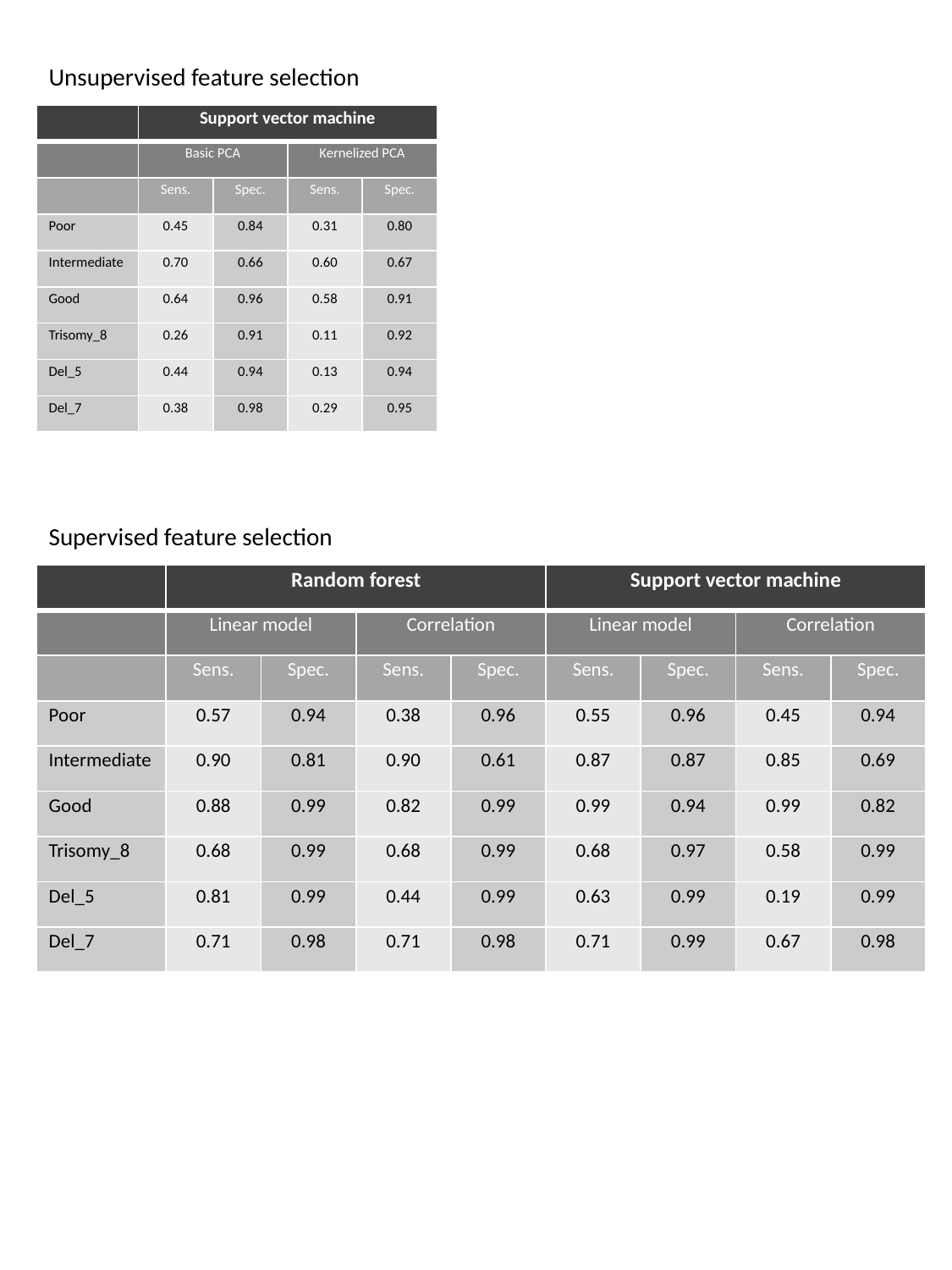

Unsupervised feature selection
|  | Support vector machine |  |  |  |
| --- | --- | --- | --- | --- |
|  | Basic PCA |  | Kernelized PCA |  |
|  | Sens. | Spec. | Sens. | Spec. |
| Poor | 0.45 | 0.84 | 0.31 | 0.80 |
| Intermediate | 0.70 | 0.66 | 0.60 | 0.67 |
| Good | 0.64 | 0.96 | 0.58 | 0.91 |
| Trisomy\_8 | 0.26 | 0.91 | 0.11 | 0.92 |
| Del\_5 | 0.44 | 0.94 | 0.13 | 0.94 |
| Del\_7 | 0.38 | 0.98 | 0.29 | 0.95 |
Supervised feature selection
|  | Random forest |  |  |  | Support vector machine |  |  |  |
| --- | --- | --- | --- | --- | --- | --- | --- | --- |
|  | Linear model |  | Correlation |  | Linear model |  | Correlation |  |
|  | Sens. | Spec. | Sens. | Spec. | Sens. | Spec. | Sens. | Spec. |
| Poor | 0.57 | 0.94 | 0.38 | 0.96 | 0.55 | 0.96 | 0.45 | 0.94 |
| Intermediate | 0.90 | 0.81 | 0.90 | 0.61 | 0.87 | 0.87 | 0.85 | 0.69 |
| Good | 0.88 | 0.99 | 0.82 | 0.99 | 0.99 | 0.94 | 0.99 | 0.82 |
| Trisomy\_8 | 0.68 | 0.99 | 0.68 | 0.99 | 0.68 | 0.97 | 0.58 | 0.99 |
| Del\_5 | 0.81 | 0.99 | 0.44 | 0.99 | 0.63 | 0.99 | 0.19 | 0.99 |
| Del\_7 | 0.71 | 0.98 | 0.71 | 0.98 | 0.71 | 0.99 | 0.67 | 0.98 |